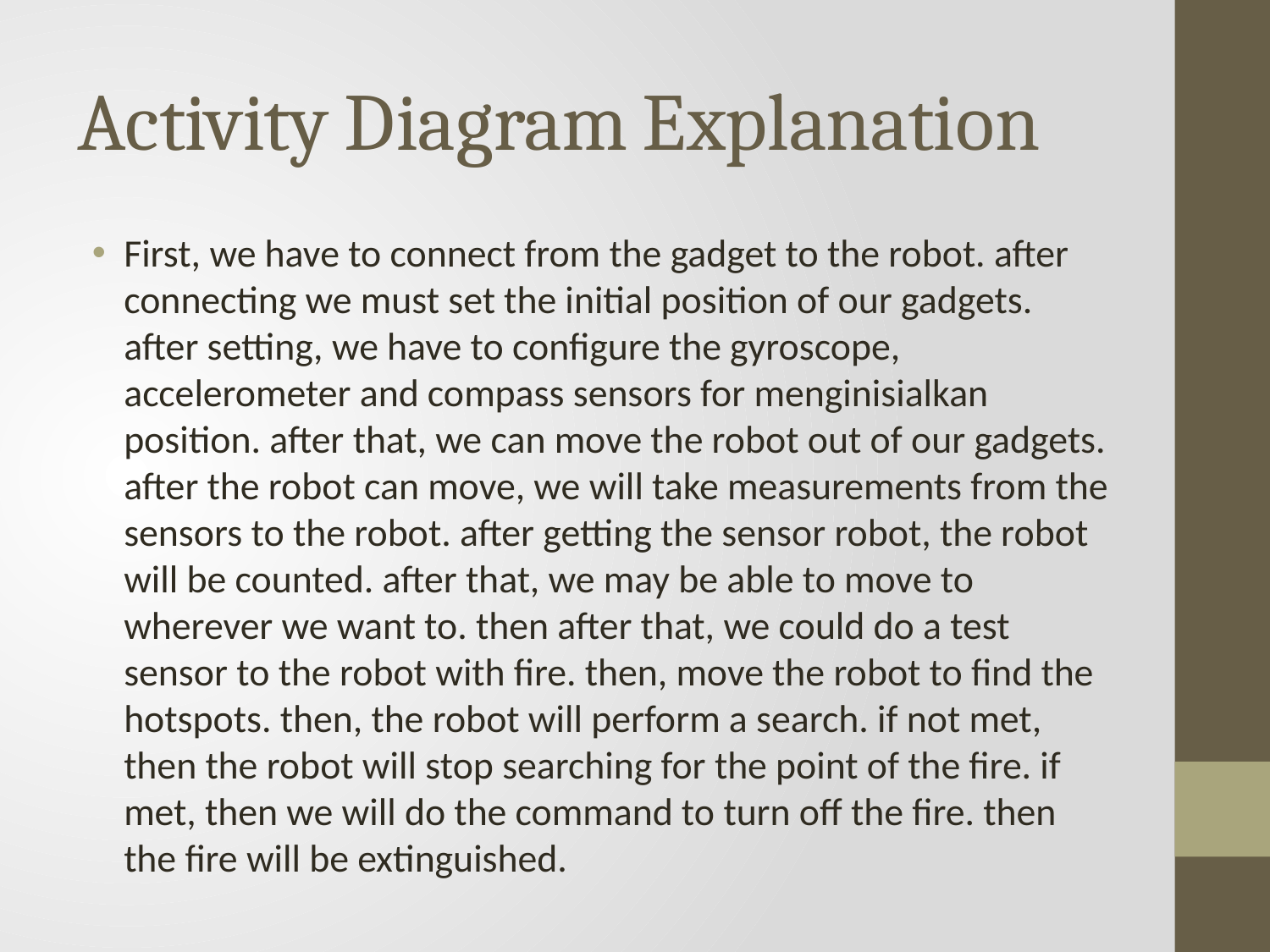

# Activity Diagram Explanation
First, we have to connect from the gadget to the robot. after connecting we must set the initial position of our gadgets. after setting, we have to configure the gyroscope, accelerometer and compass sensors for menginisialkan position. after that, we can move the robot out of our gadgets. after the robot can move, we will take measurements from the sensors to the robot. after getting the sensor robot, the robot will be counted. after that, we may be able to move to wherever we want to. then after that, we could do a test sensor to the robot with fire. then, move the robot to find the hotspots. then, the robot will perform a search. if not met, then the robot will stop searching for the point of the fire. if met, then we will do the command to turn off the fire. then the fire will be extinguished.